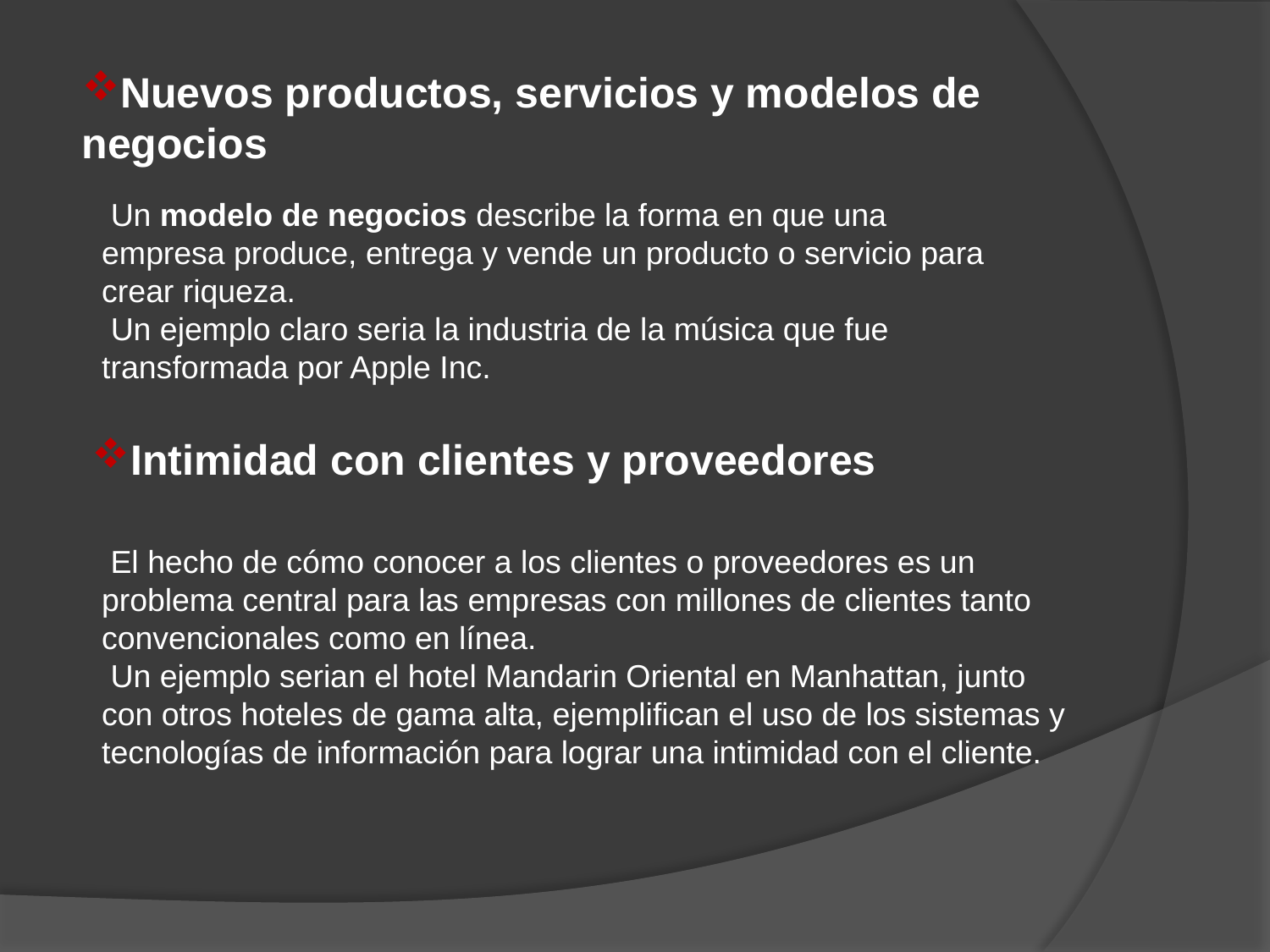

Nuevos productos, servicios y modelos de negocios
 Un modelo de negocios describe la forma en que una empresa produce, entrega y vende un producto o servicio para crear riqueza.
 Un ejemplo claro seria la industria de la música que fue transformada por Apple Inc.
Intimidad con clientes y proveedores
 El hecho de cómo conocer a los clientes o proveedores es un problema central para las empresas con millones de clientes tanto convencionales como en línea.
 Un ejemplo serian el hotel Mandarin Oriental en Manhattan, junto con otros hoteles de gama alta, ejemplifican el uso de los sistemas y tecnologías de información para lograr una intimidad con el cliente.